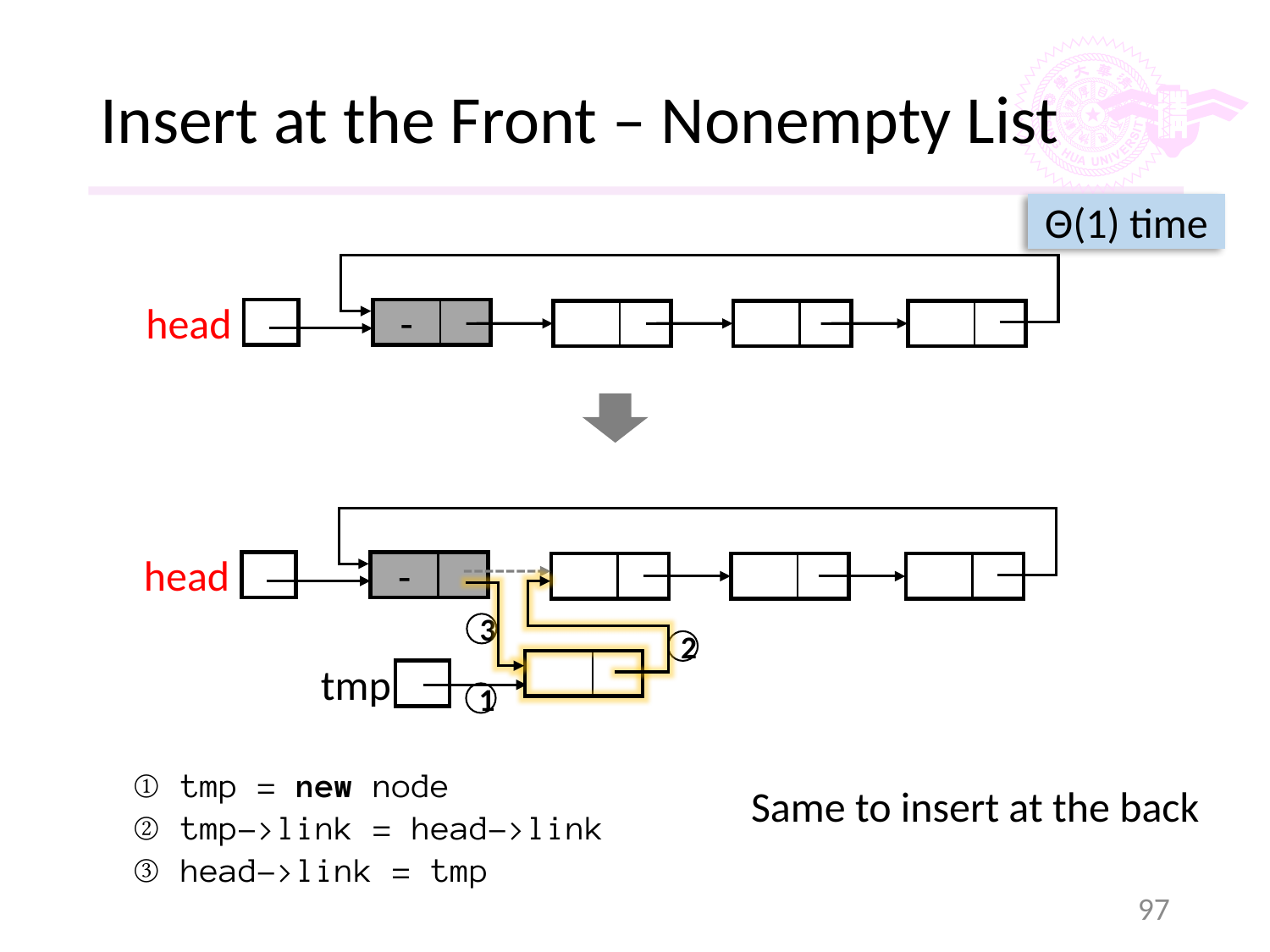

# Insert at the Front – Nonempty List
Θ(1) time

head
-

head
-

3
2

tmp

1
tmp = new node
tmp->link = head->link
head->link = tmp
Same to insert at the back
97